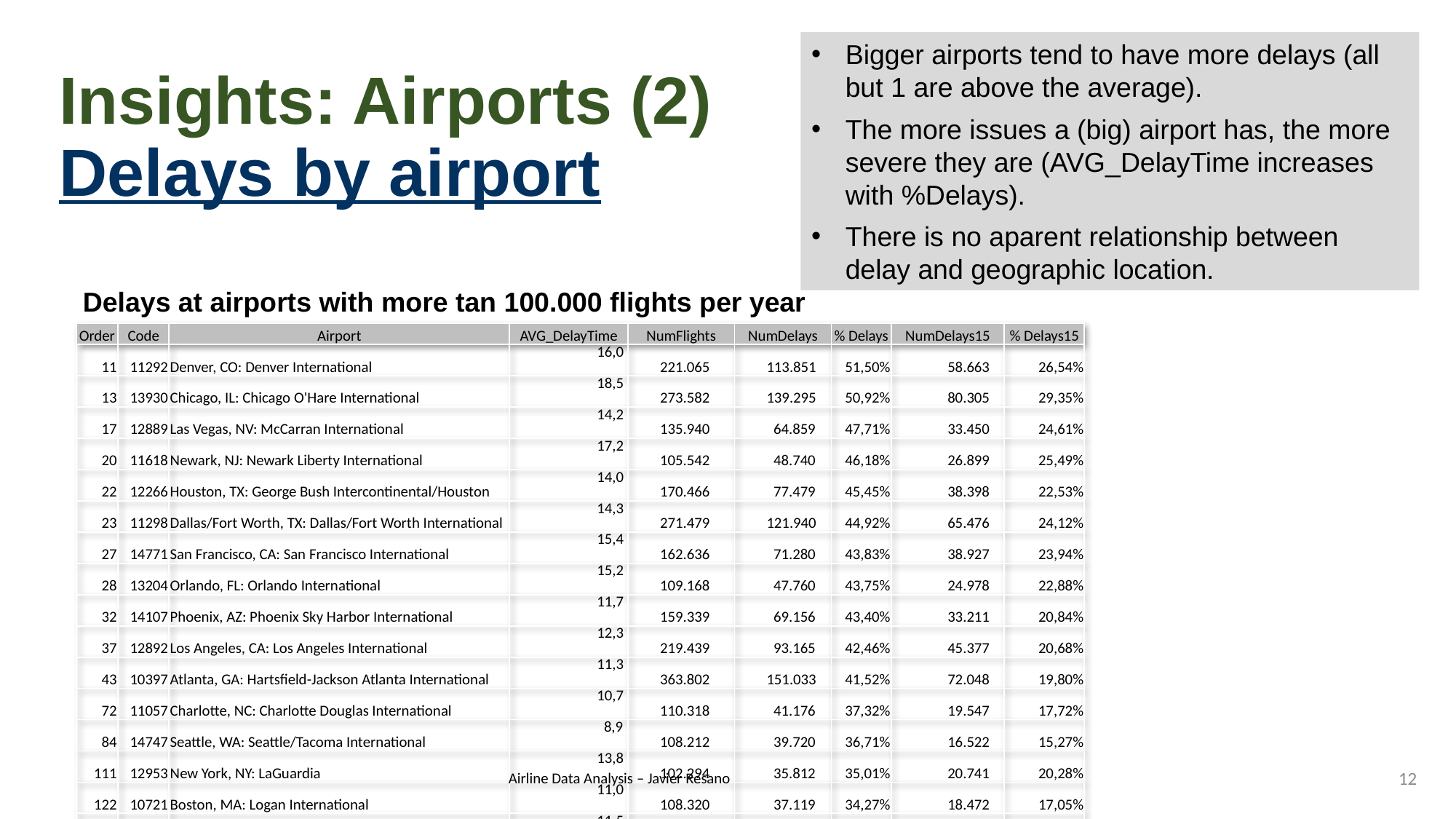

Bigger airports tend to have more delays (all but 1 are above the average).
The more issues a (big) airport has, the more severe they are (AVG_DelayTime increases with %Delays).
There is no aparent relationship between delay and geographic location.
# Insights: Airports (2) Delays by airport
Delays at airports with more tan 100.000 flights per year
| Order | Code | Airport | AVG\_DelayTime | NumFlights | NumDelays | % Delays | NumDelays15 | % Delays15 |
| --- | --- | --- | --- | --- | --- | --- | --- | --- |
| 11 | 11292 | Denver, CO: Denver International | 16,0 | 221.065 | 113.851 | 51,50% | 58.663 | 26,54% |
| 13 | 13930 | Chicago, IL: Chicago O'Hare International | 18,5 | 273.582 | 139.295 | 50,92% | 80.305 | 29,35% |
| 17 | 12889 | Las Vegas, NV: McCarran International | 14,2 | 135.940 | 64.859 | 47,71% | 33.450 | 24,61% |
| 20 | 11618 | Newark, NJ: Newark Liberty International | 17,2 | 105.542 | 48.740 | 46,18% | 26.899 | 25,49% |
| 22 | 12266 | Houston, TX: George Bush Intercontinental/Houston | 14,0 | 170.466 | 77.479 | 45,45% | 38.398 | 22,53% |
| 23 | 11298 | Dallas/Fort Worth, TX: Dallas/Fort Worth International | 14,3 | 271.479 | 121.940 | 44,92% | 65.476 | 24,12% |
| 27 | 14771 | San Francisco, CA: San Francisco International | 15,4 | 162.636 | 71.280 | 43,83% | 38.927 | 23,94% |
| 28 | 13204 | Orlando, FL: Orlando International | 15,2 | 109.168 | 47.760 | 43,75% | 24.978 | 22,88% |
| 32 | 14107 | Phoenix, AZ: Phoenix Sky Harbor International | 11,7 | 159.339 | 69.156 | 43,40% | 33.211 | 20,84% |
| 37 | 12892 | Los Angeles, CA: Los Angeles International | 12,3 | 219.439 | 93.165 | 42,46% | 45.377 | 20,68% |
| 43 | 10397 | Atlanta, GA: Hartsfield-Jackson Atlanta International | 11,3 | 363.802 | 151.033 | 41,52% | 72.048 | 19,80% |
| 72 | 11057 | Charlotte, NC: Charlotte Douglas International | 10,7 | 110.318 | 41.176 | 37,32% | 19.547 | 17,72% |
| 84 | 14747 | Seattle, WA: Seattle/Tacoma International | 8,9 | 108.212 | 39.720 | 36,71% | 16.522 | 15,27% |
| 111 | 12953 | New York, NY: LaGuardia | 13,8 | 102.294 | 35.812 | 35,01% | 20.741 | 20,28% |
| 122 | 10721 | Boston, MA: Logan International | 11,0 | 108.320 | 37.119 | 34,27% | 18.472 | 17,05% |
| 133 | 11433 | Detroit, MI: Detroit Metro Wayne County | 11,5 | 104.114 | 35.035 | 33,65% | 17.665 | 16,97% |
| 146 | 13487 | Minneapolis, MN: Minneapolis-St Paul International | 10,5 | 104.862 | 34.565 | 32,96% | 17.174 | 16,38% |
| 230 | 14869 | Salt Lake City, UT: Salt Lake City International | 7,8 | 108.013 | 30.322 | 28,07% | 13.848 | 12,82% |
|  |  | AVERAGE | 12,9 | 17.516 | 7.136 | 32,30% | 3.672 | 18,02% |
12
Airline Data Analysis – Javier Resano